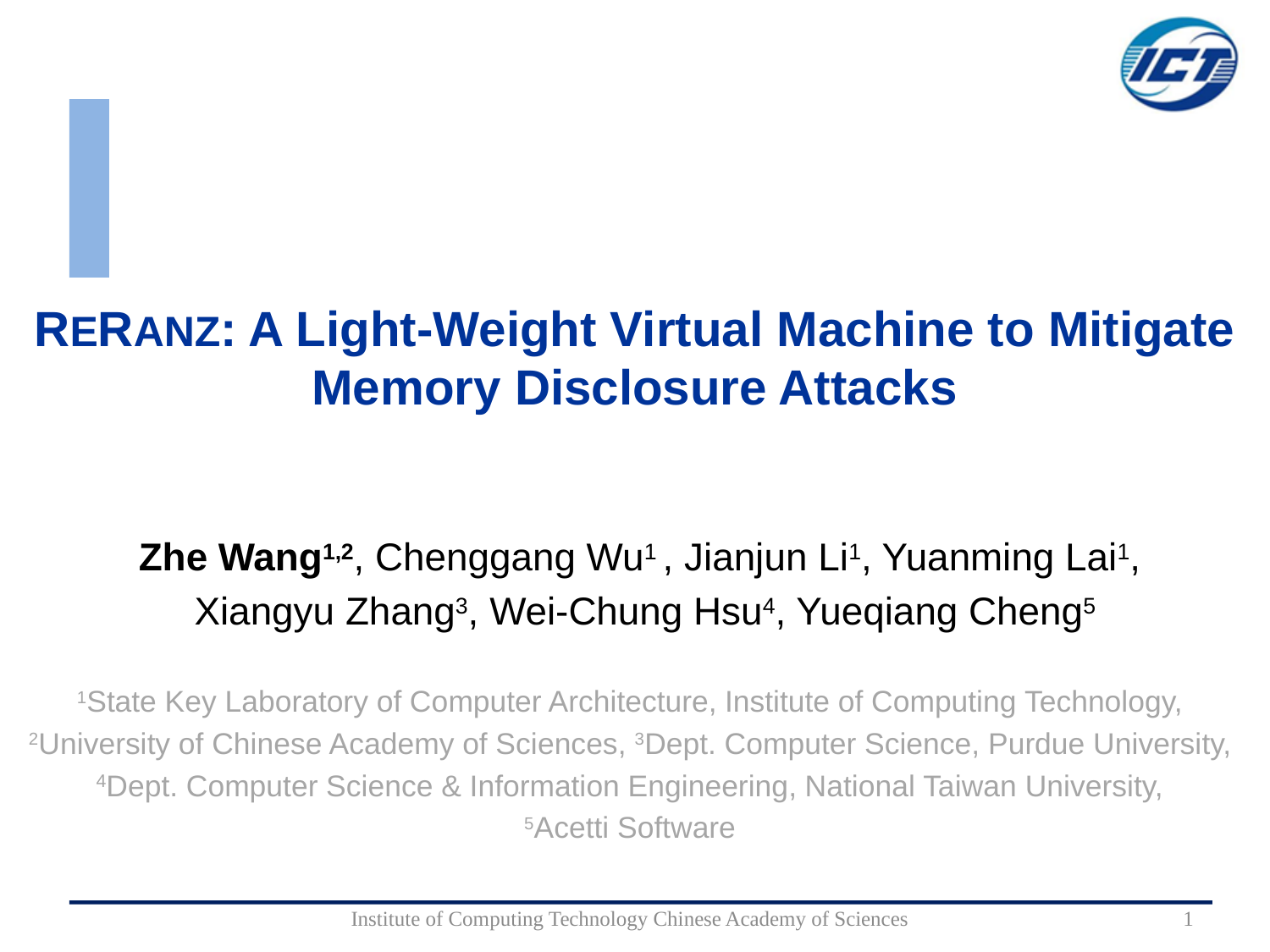

# RERANZ: A Light-Weight Virtual Machine to Mitigate Memory Disclosure Attacks
Zhe Wang1,2, Chenggang Wu1 , Jianjun Li1, Yuanming Lai1,
Xiangyu Zhang3, Wei-Chung Hsu4, Yueqiang Cheng5
1State Key Laboratory of Computer Architecture, Institute of Computing Technology,
2University of Chinese Academy of Sciences, 3Dept. Computer Science, Purdue University,
4Dept. Computer Science & Information Engineering, National Taiwan University,
5Acetti Software

Institute of Computing Technology Chinese Academy of Sciences
1